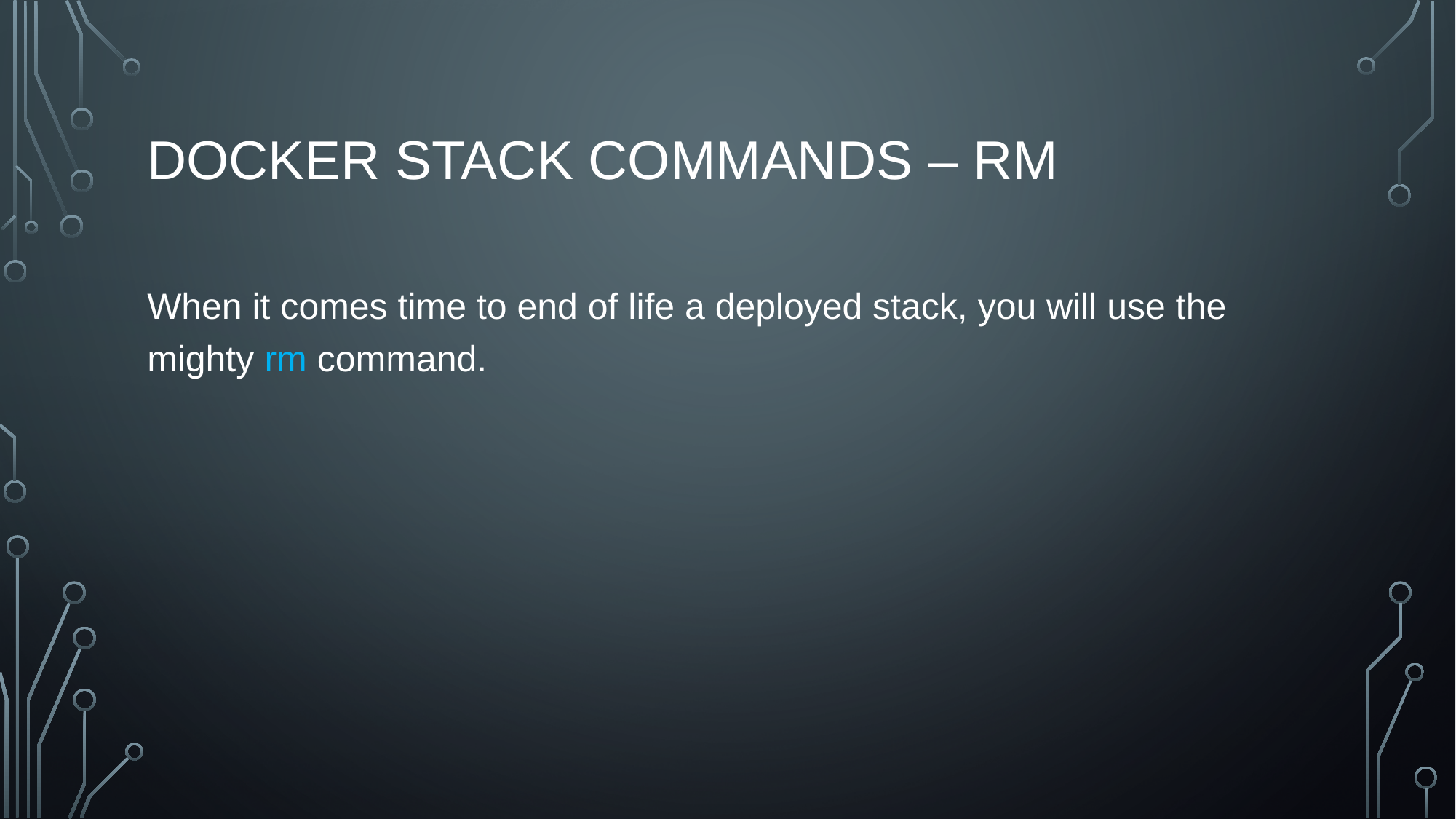

# Docker stack commands – RM
When it comes time to end of life a deployed stack, you will use the mighty rm command.